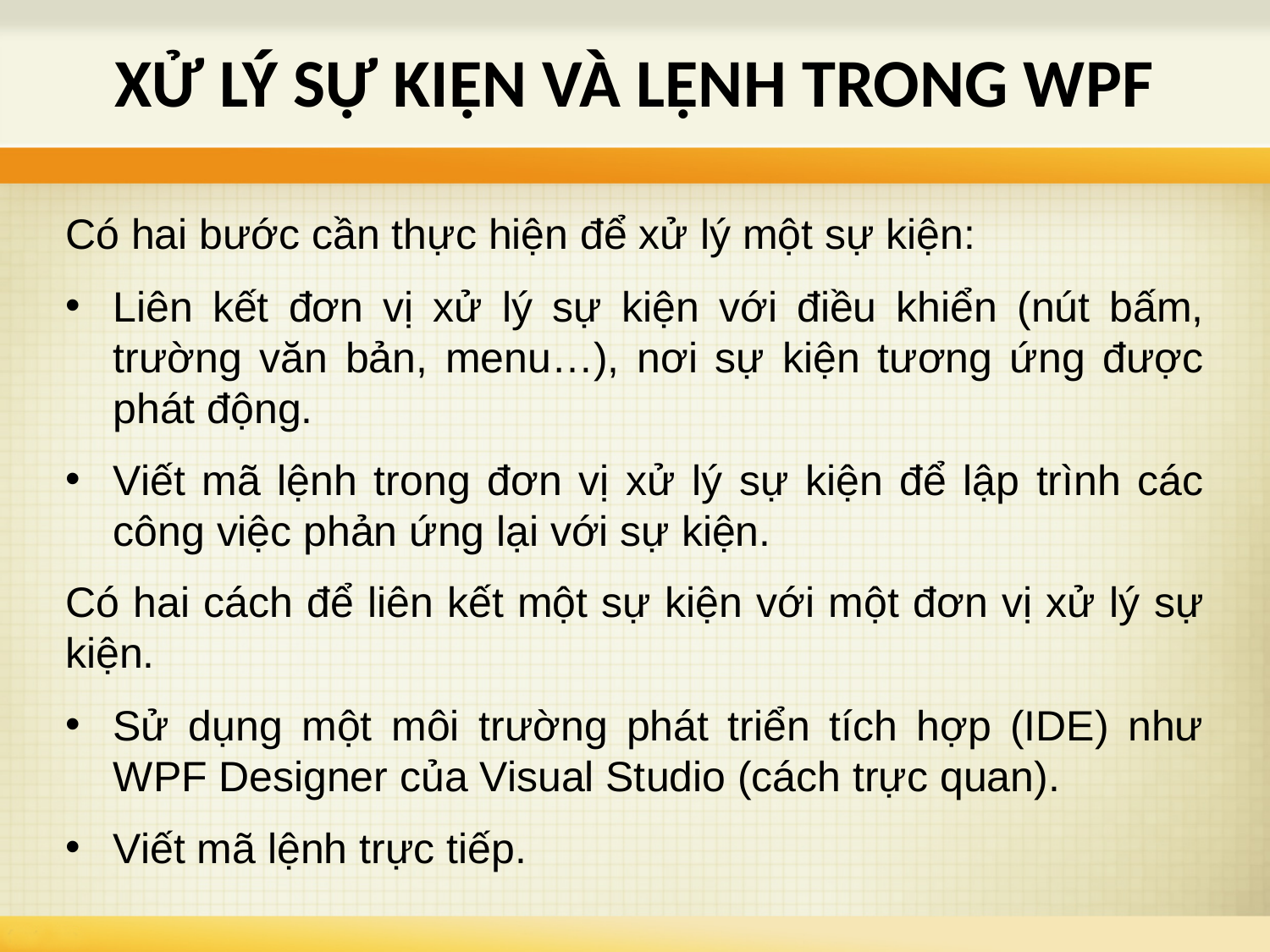

# XỬ LÝ SỰ KIỆN VÀ LỆNH TRONG WPF
Có hai bước cần thực hiện để xử lý một sự kiện:
Liên kết đơn vị xử lý sự kiện với điều khiển (nút bấm, trường văn bản, menu…), nơi sự kiện tương ứng được phát động.
Viết mã lệnh trong đơn vị xử lý sự kiện để lập trình các công việc phản ứng lại với sự kiện.
Có hai cách để liên kết một sự kiện với một đơn vị xử lý sự kiện.
Sử dụng một môi trường phát triển tích hợp (IDE) như WPF Designer của Visual Studio (cách trực quan).
Viết mã lệnh trực tiếp.